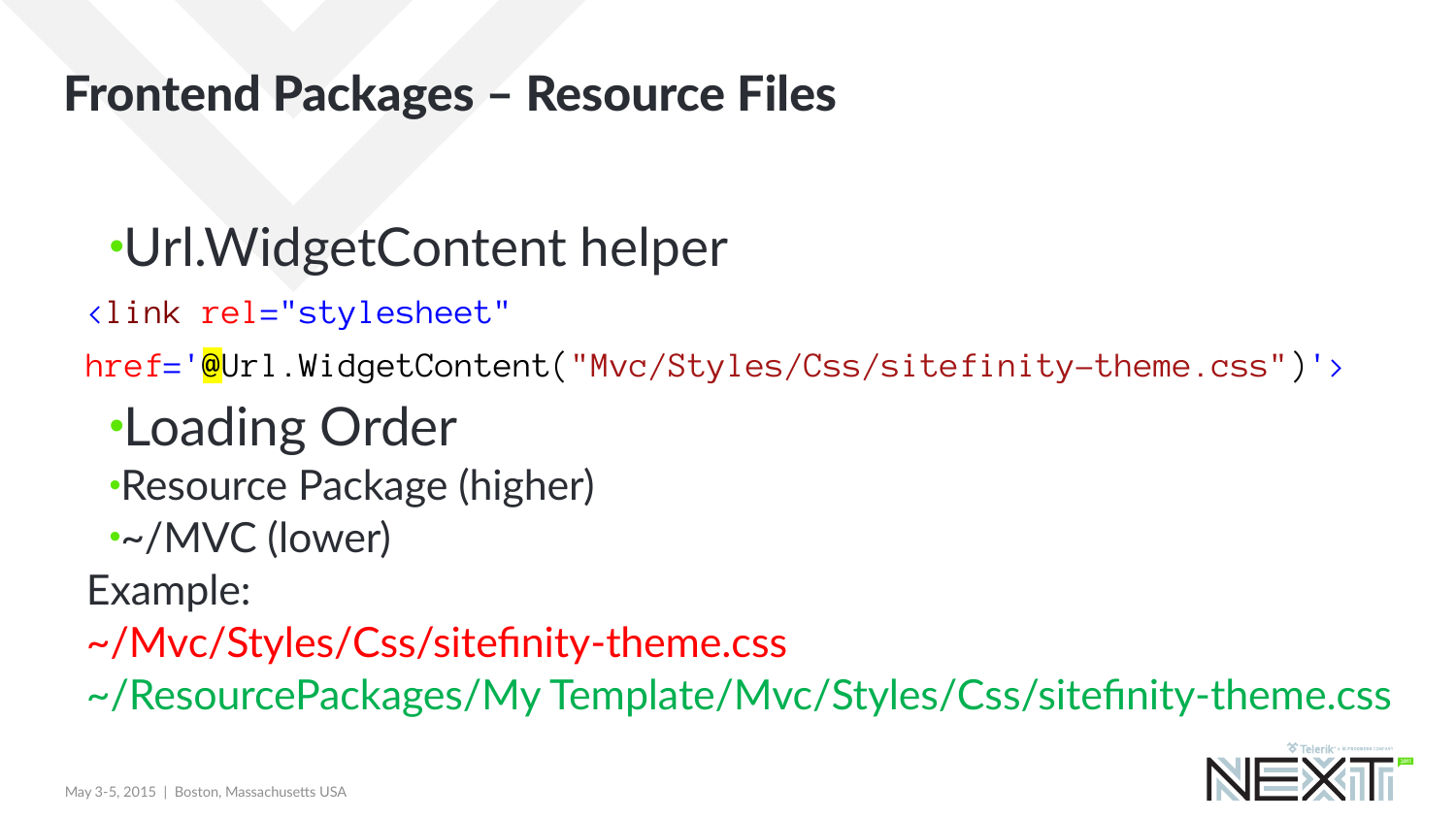

# Frontend Packages – Resource Files
Url.WidgetContent helper
<link rel="stylesheet"
							href='@Url.WidgetContent("Mvc/Styles/Css/sitefinity-theme.css")'>
Loading Order
Resource Package (higher)
~/MVC (lower)
Example:
~/Mvc/Styles/Css/sitefinity-theme.css
~/ResourcePackages/My Template/Mvc/Styles/Css/sitefinity-theme.css